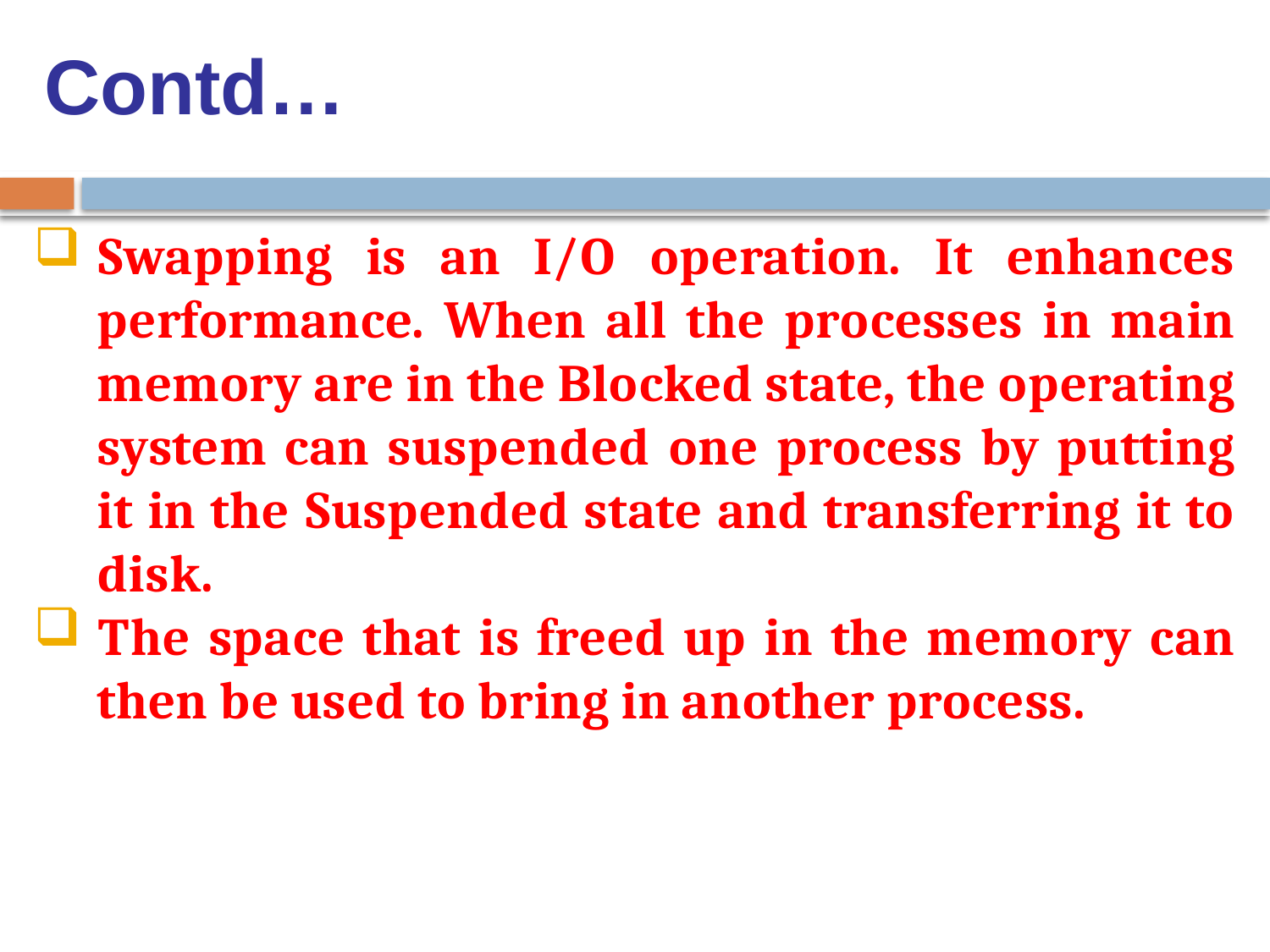

Contd…

Swapping is an I/O operation. It enhances performance. When all the processes in main memory are in the Blocked state, the operating system can suspended one process by putting it in the Suspended state and transferring it to disk.
The space that is freed up in the memory can then be used to bring in another process.